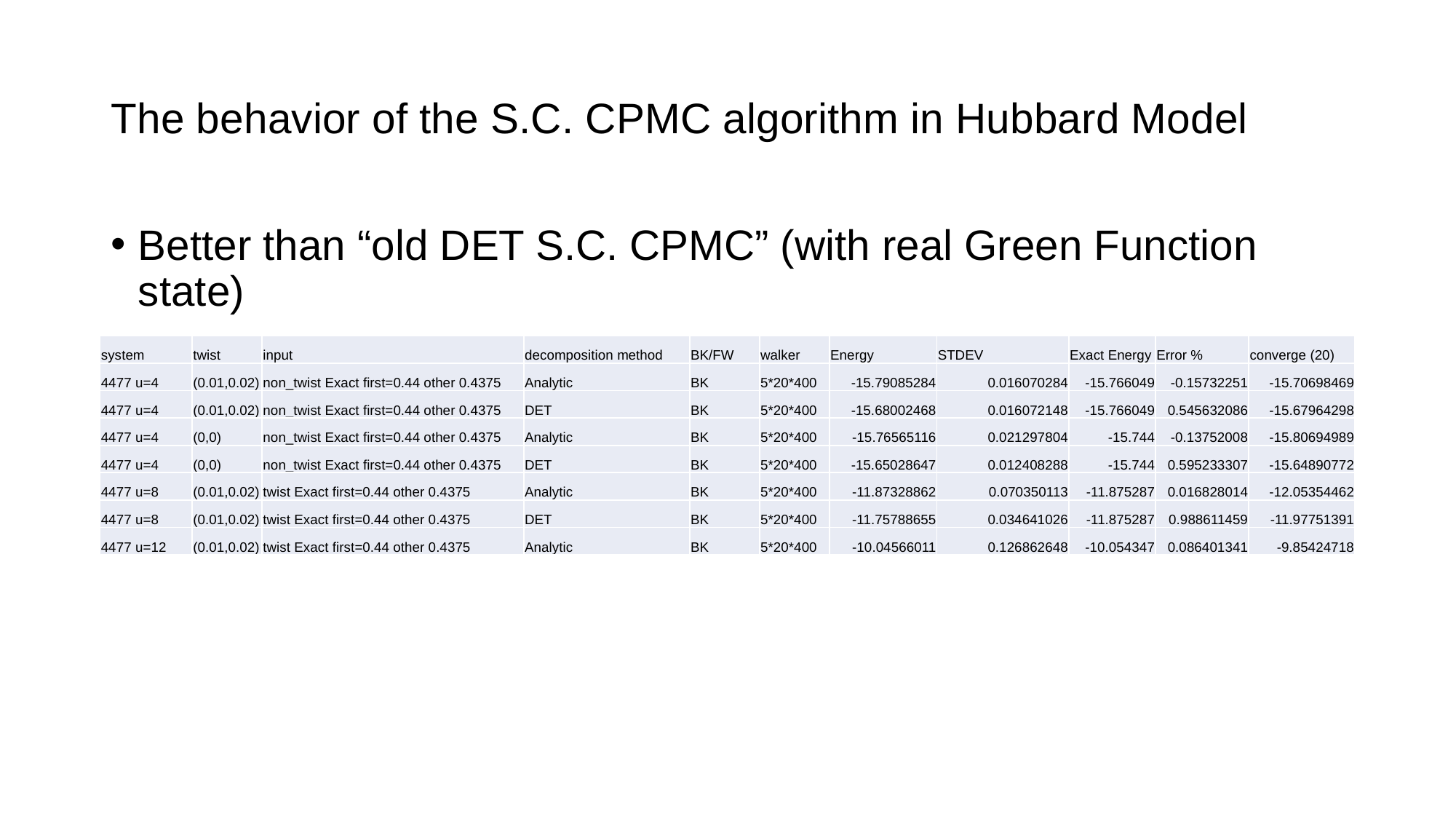

# The behavior of the S.C. CPMC algorithm in Hubbard Model
Better than “old DET S.C. CPMC” (with real Green Function state)
(good Green Function Decomposition method):
| system | twist | input | decomposition method | BK/FW | walker | Energy | STDEV | Exact Energy | Error % | converge (20) |
| --- | --- | --- | --- | --- | --- | --- | --- | --- | --- | --- |
| 4477 u=4 | (0.01,0.02) | non\_twist Exact first=0.44 other 0.4375 | Analytic | BK | 5\*20\*400 | -15.79085284 | 0.016070284 | -15.766049 | -0.15732251 | -15.70698469 |
| 4477 u=4 | (0.01,0.02) | non\_twist Exact first=0.44 other 0.4375 | DET | BK | 5\*20\*400 | -15.68002468 | 0.016072148 | -15.766049 | 0.545632086 | -15.67964298 |
| 4477 u=4 | (0,0) | non\_twist Exact first=0.44 other 0.4375 | Analytic | BK | 5\*20\*400 | -15.76565116 | 0.021297804 | -15.744 | -0.13752008 | -15.80694989 |
| 4477 u=4 | (0,0) | non\_twist Exact first=0.44 other 0.4375 | DET | BK | 5\*20\*400 | -15.65028647 | 0.012408288 | -15.744 | 0.595233307 | -15.64890772 |
| 4477 u=8 | (0.01,0.02) | twist Exact first=0.44 other 0.4375 | Analytic | BK | 5\*20\*400 | -11.87328862 | 0.070350113 | -11.875287 | 0.016828014 | -12.05354462 |
| 4477 u=8 | (0.01,0.02) | twist Exact first=0.44 other 0.4375 | DET | BK | 5\*20\*400 | -11.75788655 | 0.034641026 | -11.875287 | 0.988611459 | -11.97751391 |
| 4477 u=12 | (0.01,0.02) | twist Exact first=0.44 other 0.4375 | Analytic | BK | 5\*20\*400 | -10.04566011 | 0.126862648 | -10.054347 | 0.086401341 | -9.85424718 |